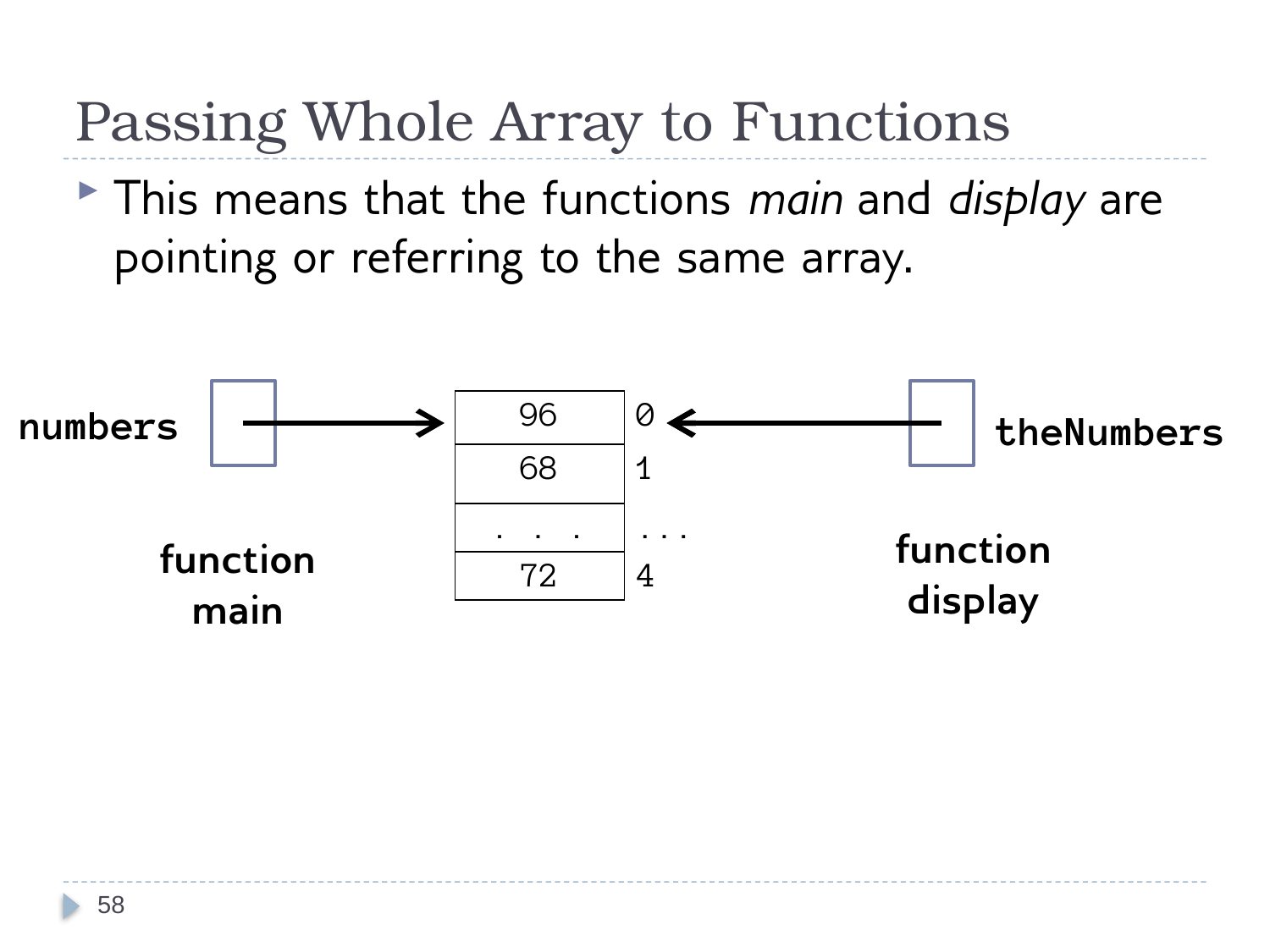

# Passing Whole Array to Functions
This means that the functions main and display are pointing or referring to the same array.

|  |  |
| --- | --- |
| 96 | 0 |
| 68 | 1 |
| . . . | ... |
| 72 | 4 |

numbers
theNumbers
function
display
function main
58